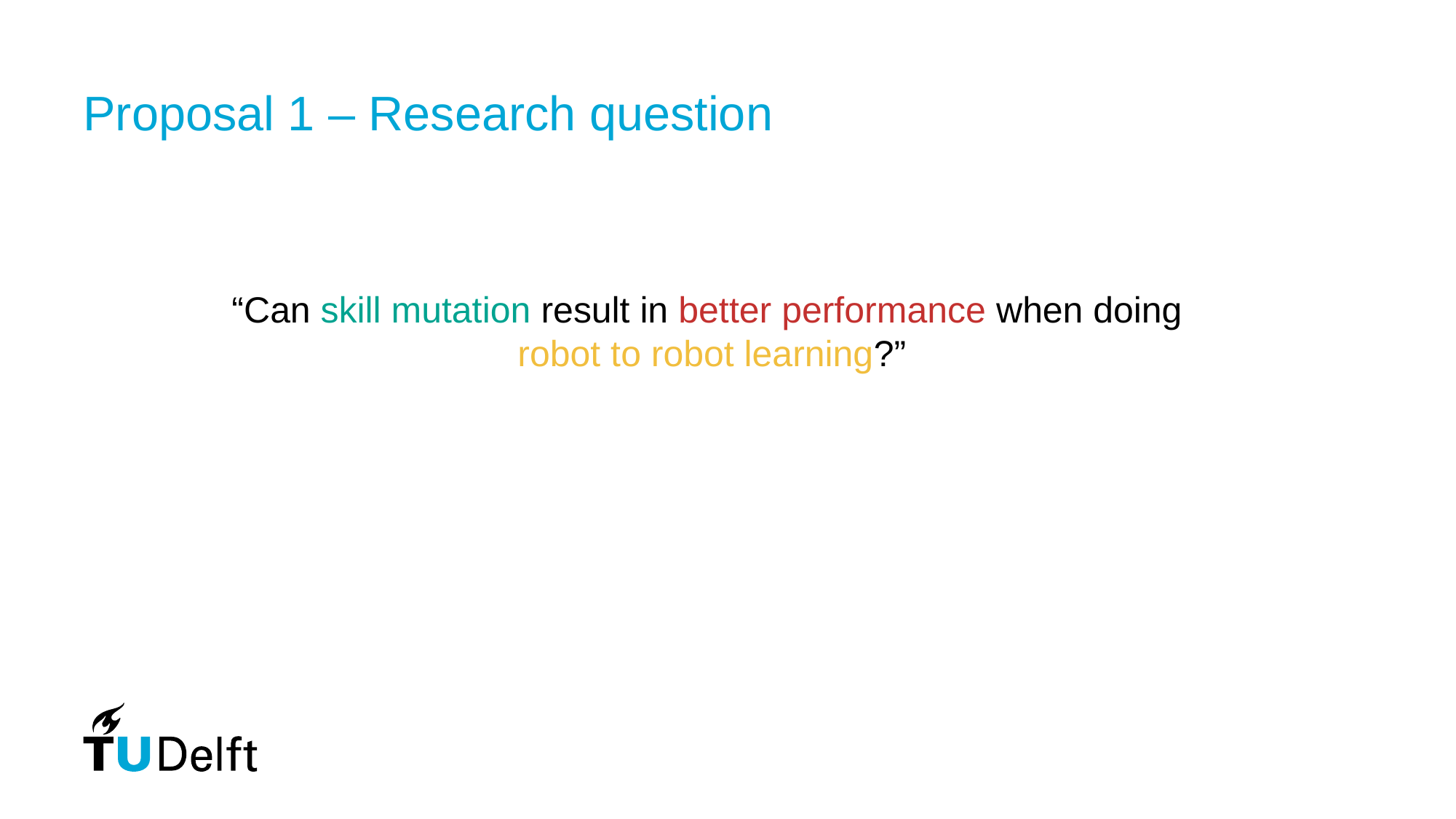

# Proposal 1 – Research question
“Can skill mutation result in better performance when doing
robot to robot learning?”